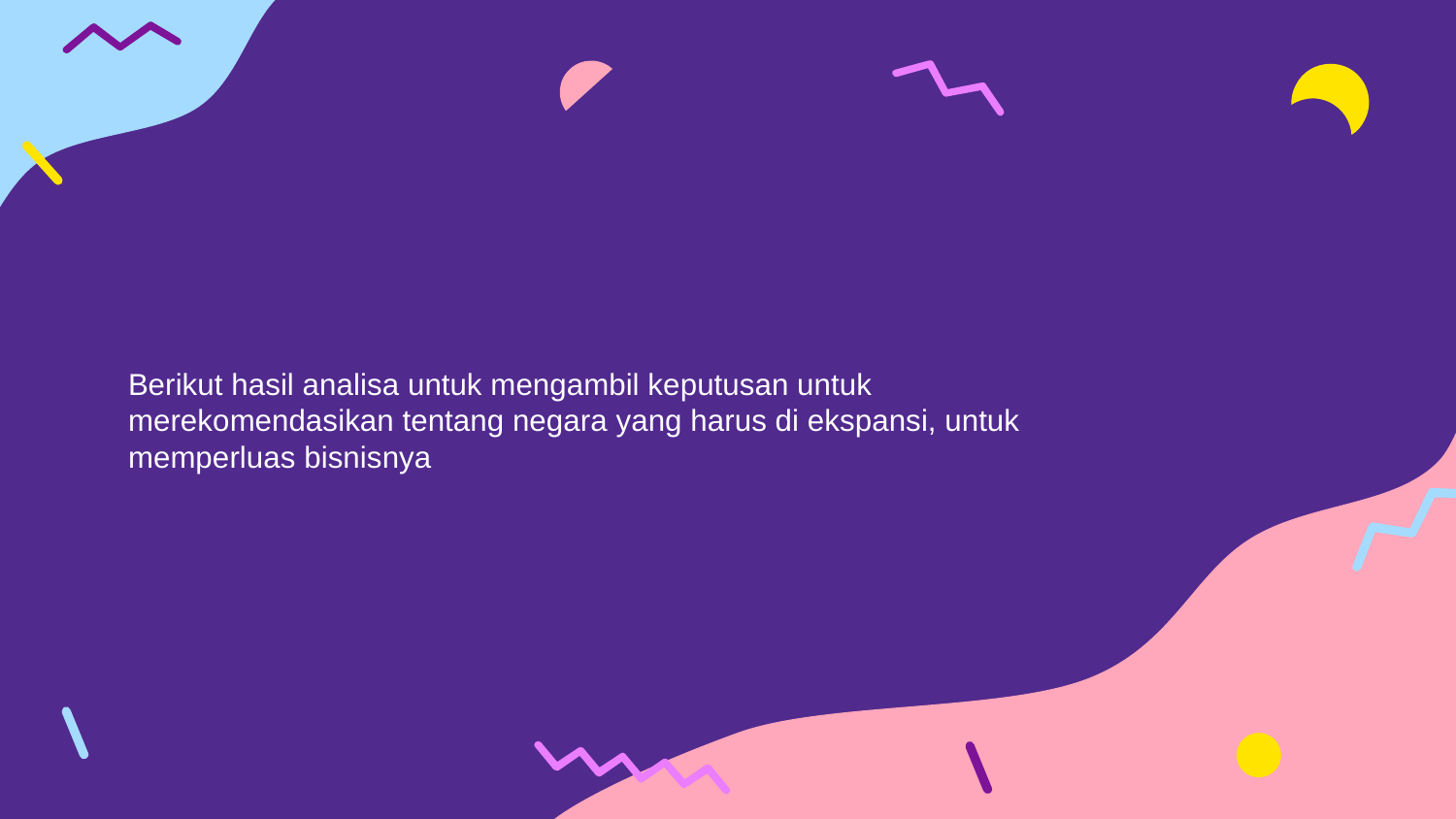

# Berikut hasil analisa untuk mengambil keputusan untuk merekomendasikan tentang negara yang harus di ekspansi, untuk memperluas bisnisnya